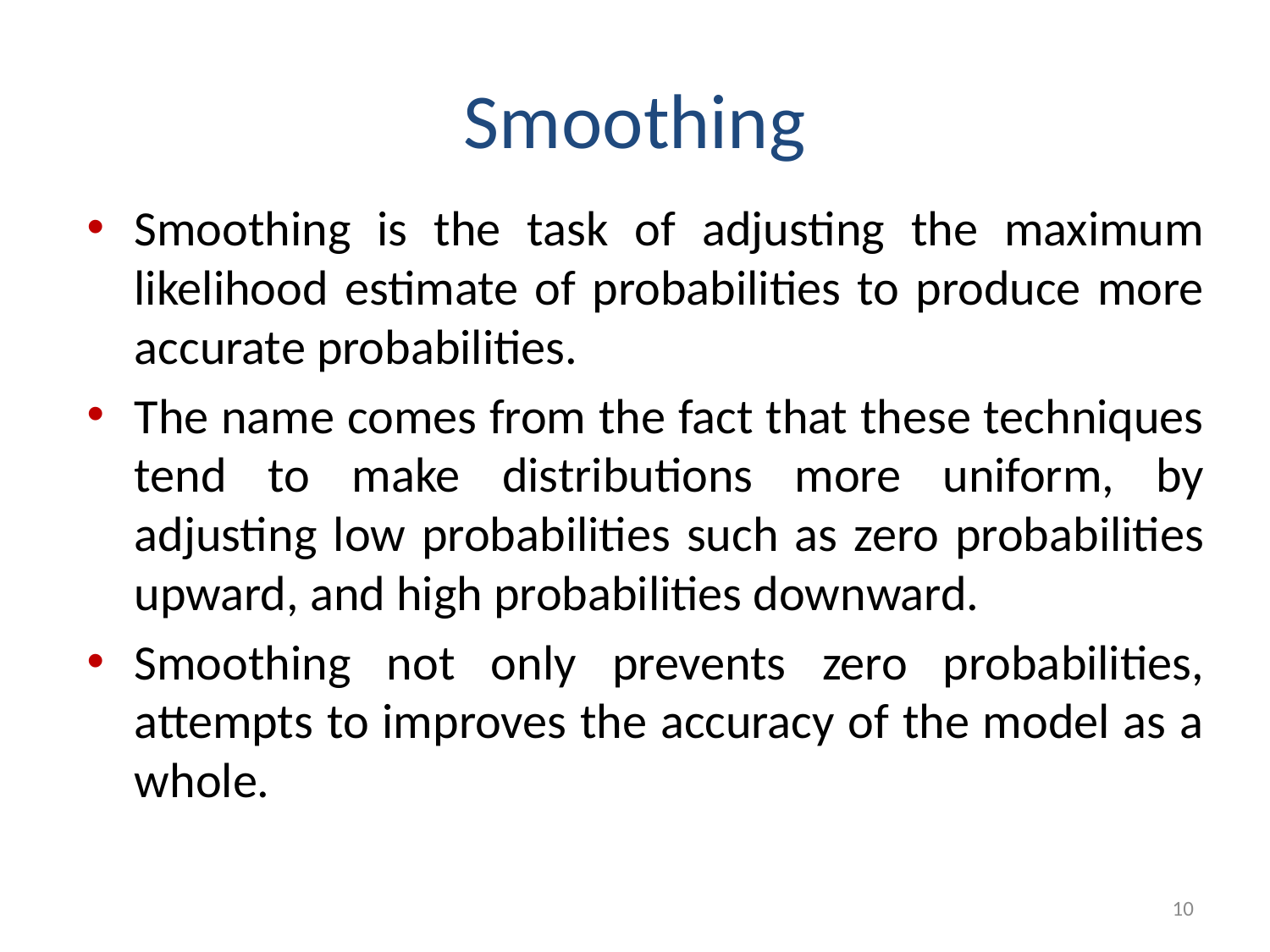

# Smoothing
Smoothing is the task of adjusting the maximum likelihood estimate of probabilities to produce more accurate probabilities.
The name comes from the fact that these techniques tend to make distributions more uniform, by adjusting low probabilities such as zero probabilities upward, and high probabilities downward.
Smoothing not only prevents zero probabilities, attempts to improves the accuracy of the model as a whole.
10